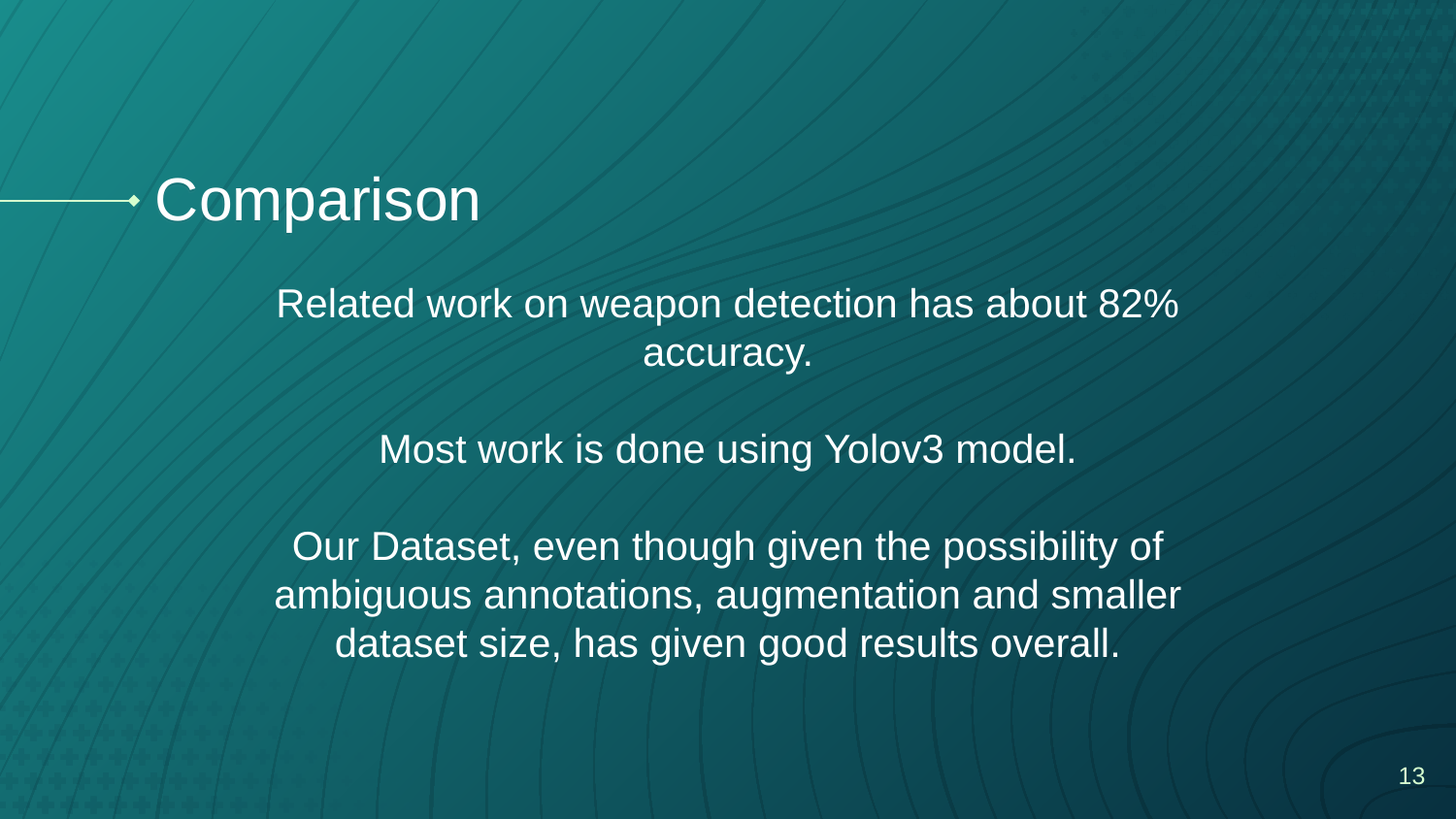

# Comparison
Related work on weapon detection has about 82% accuracy.
Most work is done using Yolov3 model.
Our Dataset, even though given the possibility of ambiguous annotations, augmentation and smaller dataset size, has given good results overall.
13